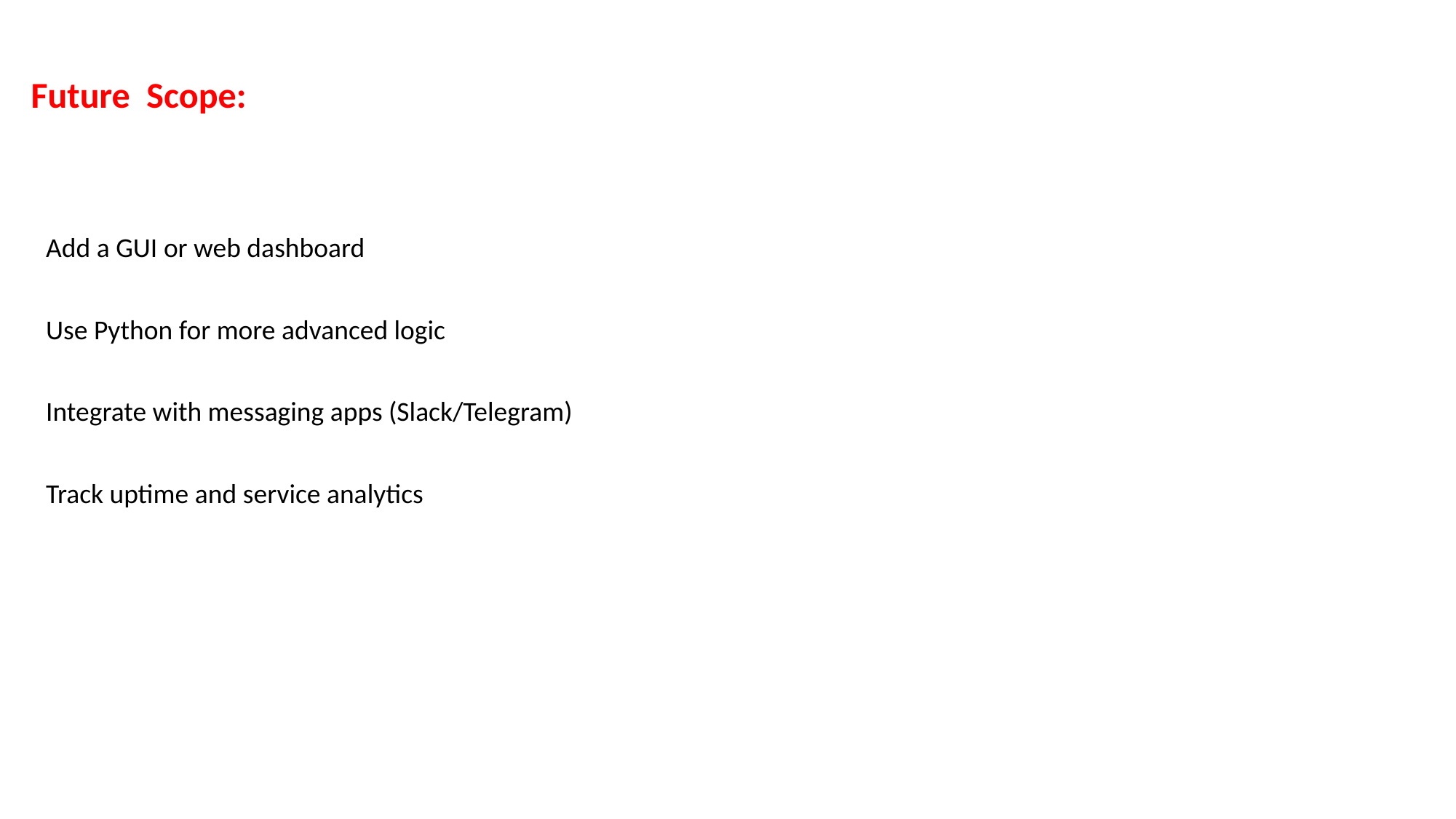

Future  Scope:

Add a GUI or web dashboard
Use Python for more advanced logic
Integrate with messaging apps (Slack/Telegram)
Track uptime and service analytics